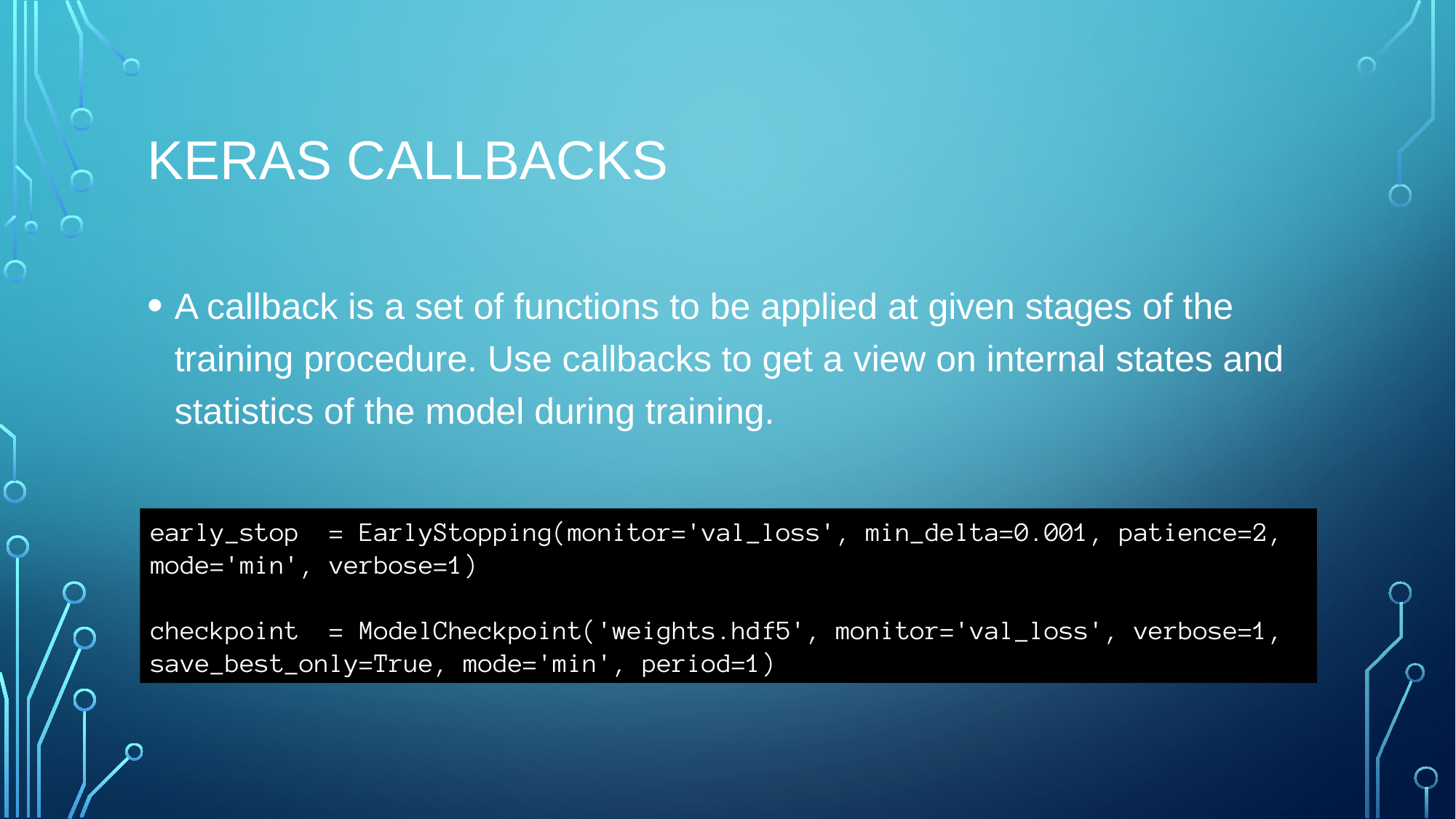

# Keras Callbacks
A callback is a set of functions to be applied at given stages of the training procedure. Use callbacks to get a view on internal states and statistics of the model during training.
early_stop  = EarlyStopping(monitor='val_loss', min_delta=0.001, patience=2, mode='min', verbose=1)

checkpoint  = ModelCheckpoint('weights.hdf5', monitor='val_loss', verbose=1, save_best_only=True, mode='min', period=1)